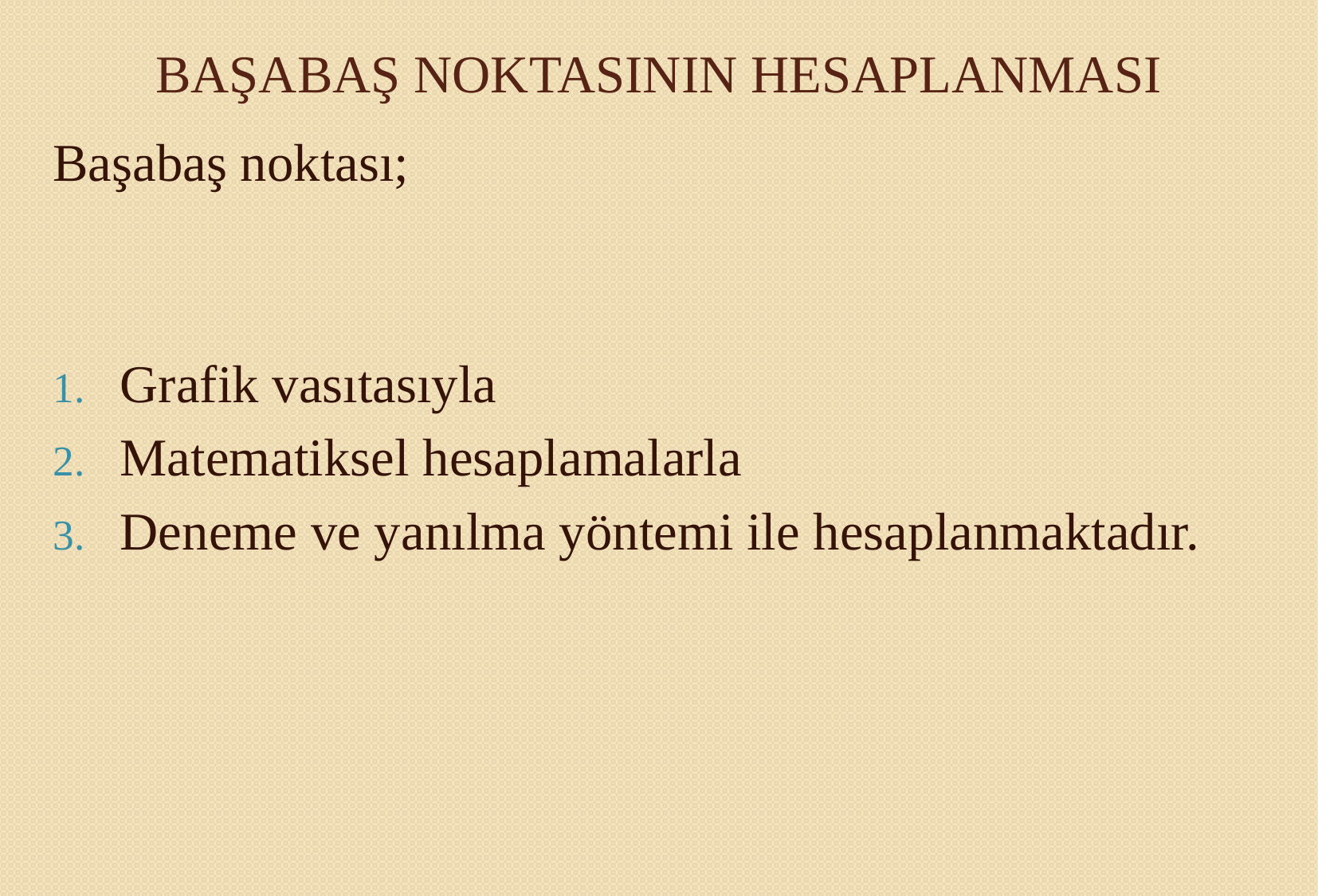

# BAŞABAŞ NOKTASININ HESAPLANMASI
Başabaş noktası;

Grafik vasıtasıyla
Matematiksel hesaplamalarla
Deneme ve yanılma yöntemi ile hesaplanmaktadır.